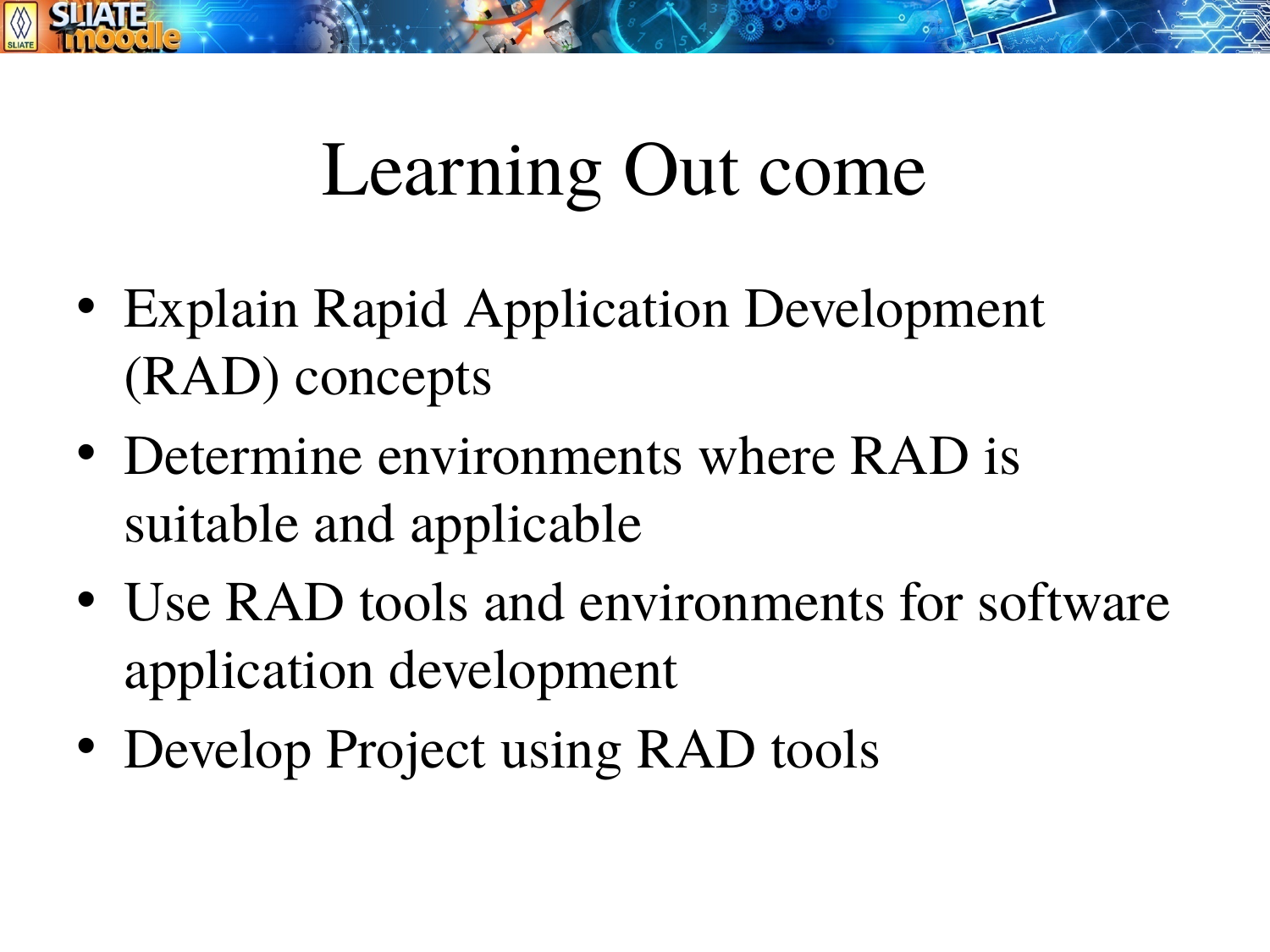

# Learning Out come
Explain Rapid Application Development (RAD) concepts
Determine environments where RAD is suitable and applicable
Use RAD tools and environments for software application development
Develop Project using RAD tools